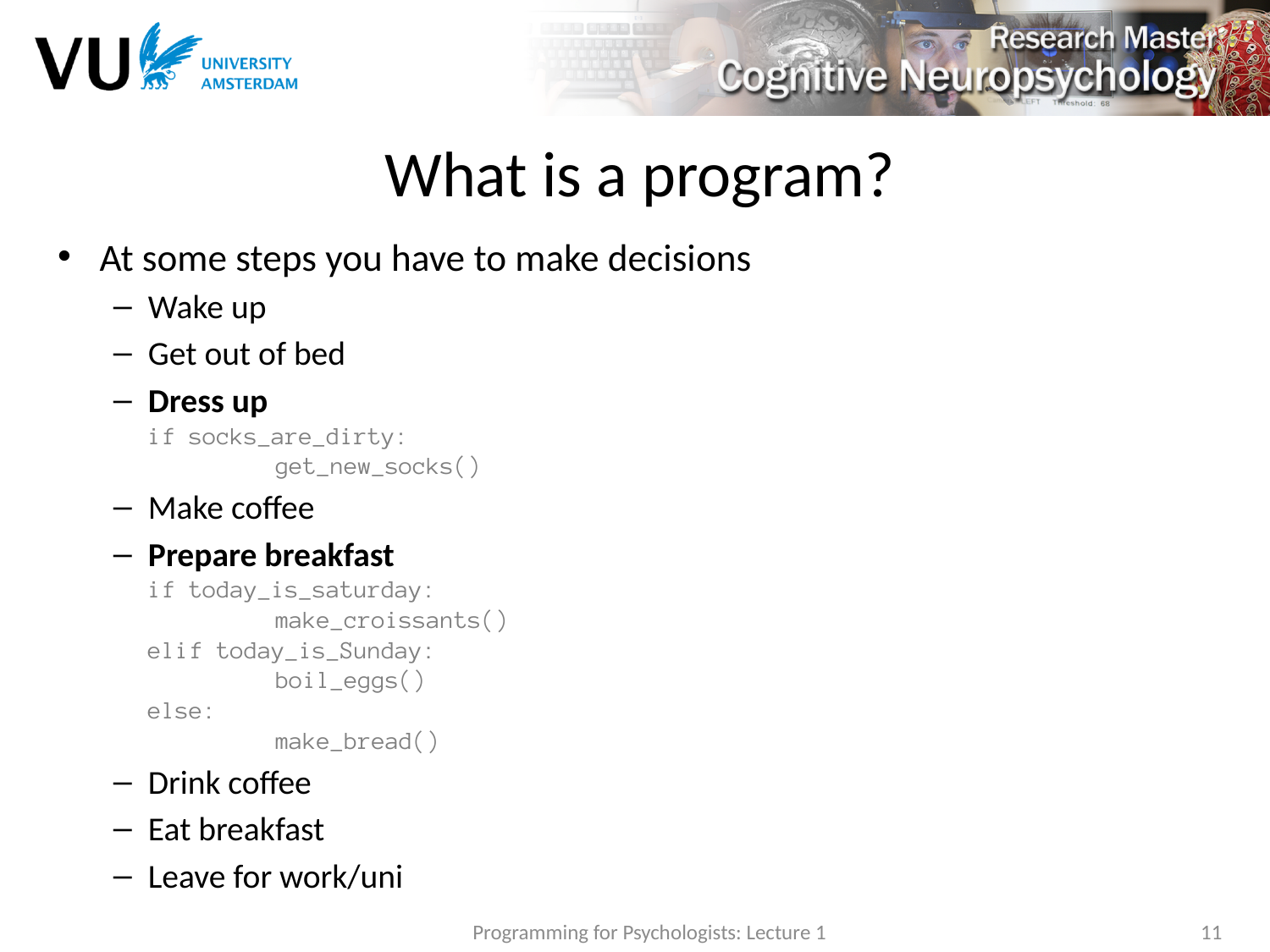

# What is a program?
At some steps you have to make decisions
Wake up
Get out of bed
Dress up
if socks_are_dirty:
	   get_new_socks()
Make coffee
Prepare breakfast
if today_is_saturday:
	   make_croissants()
elif today_is_Sunday:
	   boil_eggs()
else:
	   make_bread()
Drink coffee
Eat breakfast
Leave for work/uni
Programming for Psychologists: Lecture 1
11